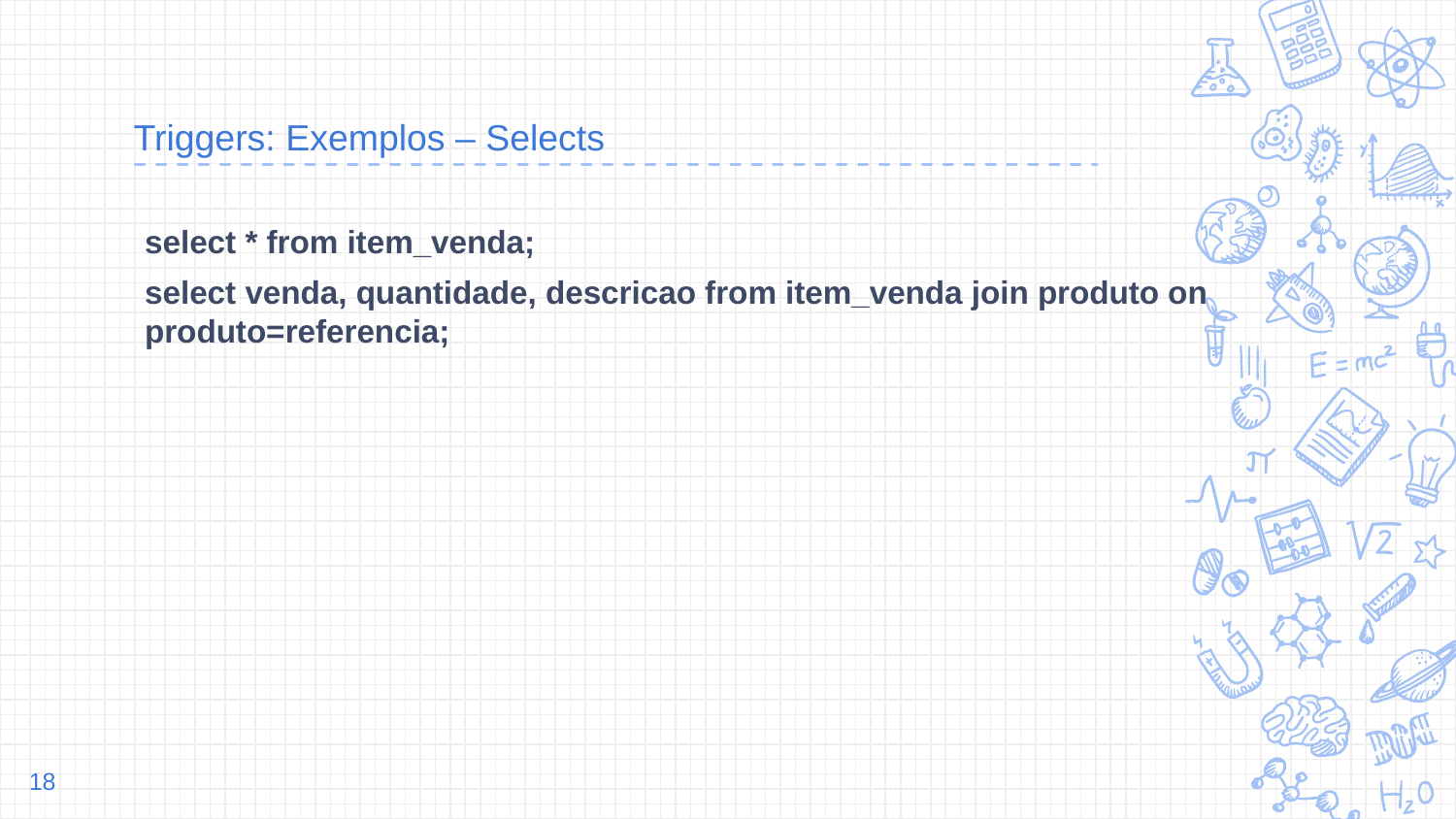

# Triggers: Exemplos – Selects
select * from item_venda;
select venda, quantidade, descricao from item_venda join produto on produto=referencia;
18